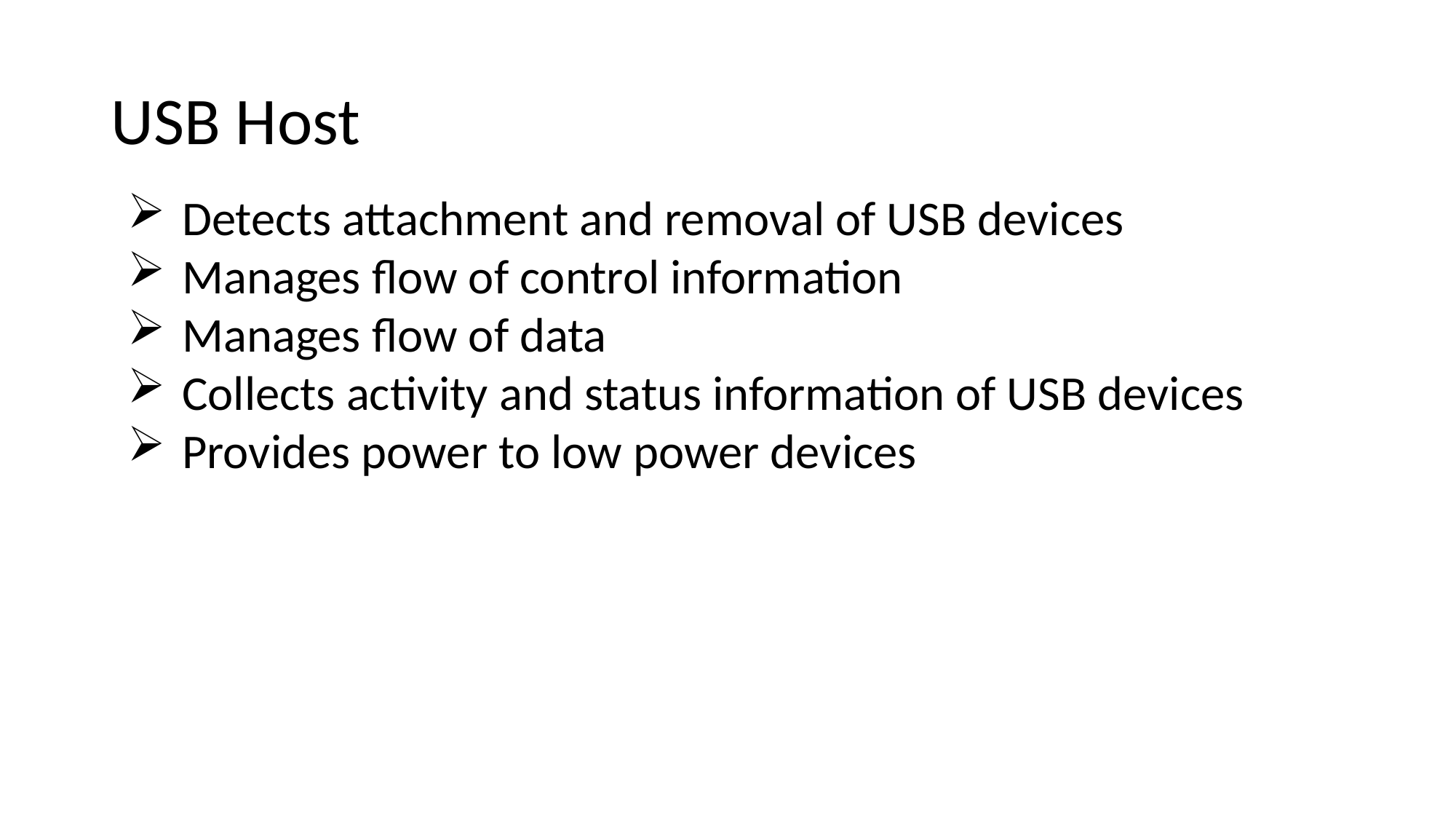

# USB Host
Detects attachment and removal of USB devices
Manages flow of control information
Manages flow of data
Collects activity and status information of USB devices
Provides power to low power devices